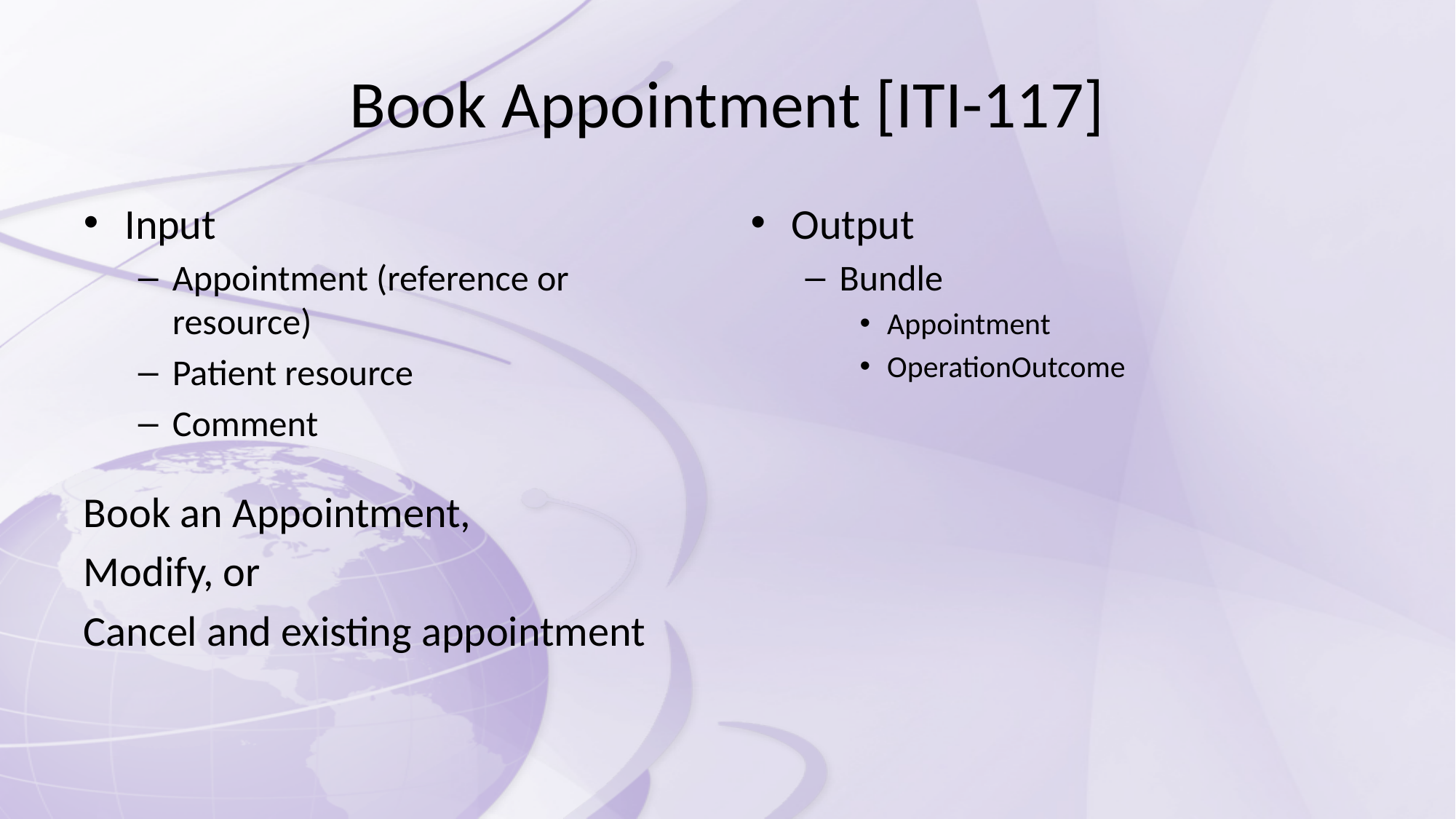

# Book Appointment [ITI-117]
Input
Appointment (reference or resource)
Patient resource
Comment
Output
Bundle
Appointment
OperationOutcome
Book an Appointment,
Modify, or
Cancel and existing appointment